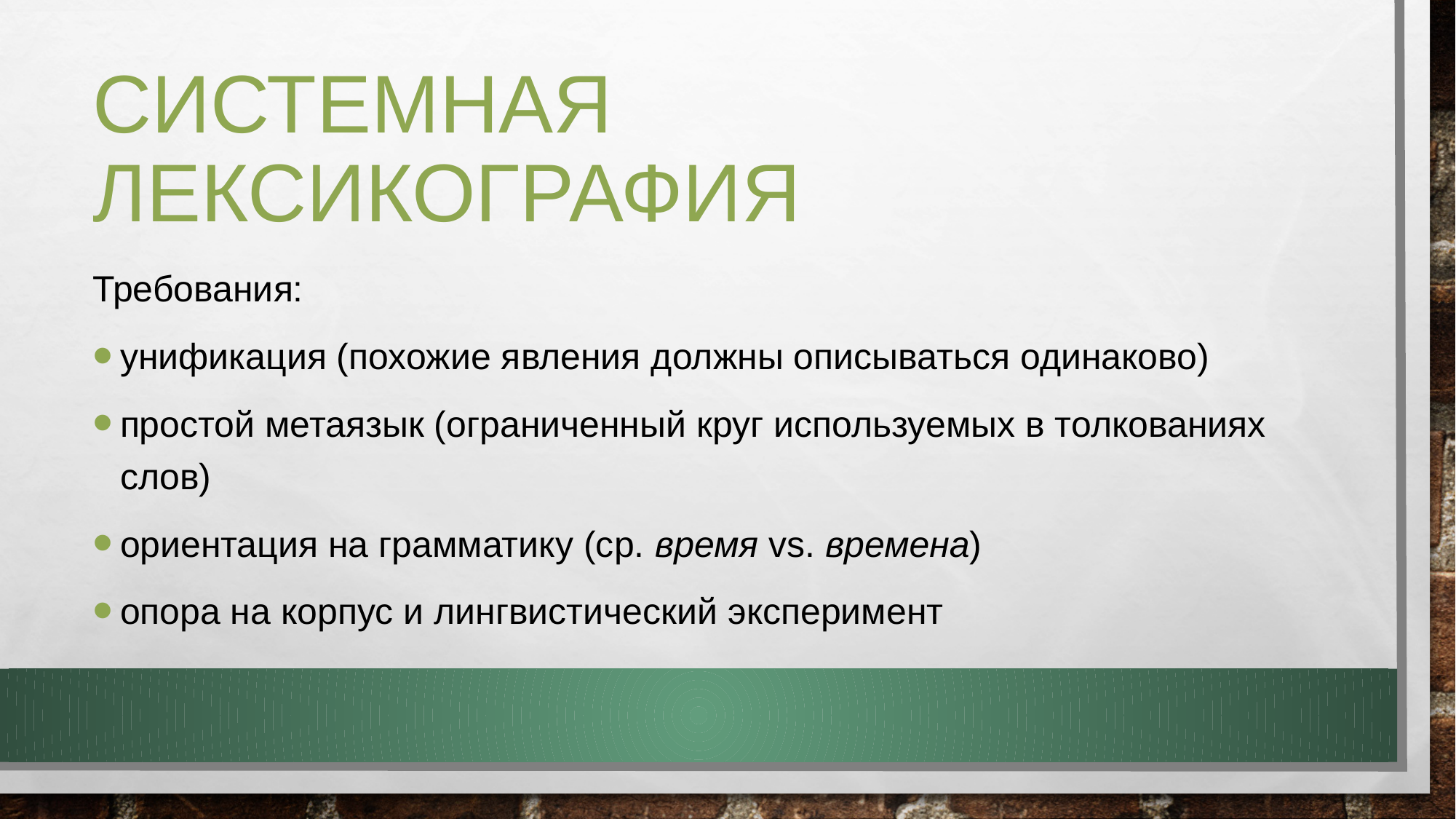

# Системная лексикография
Требования:
унификация (похожие явления должны описываться одинаково)
простой метаязык (ограниченный круг используемых в толкованиях слов)
ориентация на грамматику (ср. время vs. времена)
опора на корпус и лингвистический эксперимент